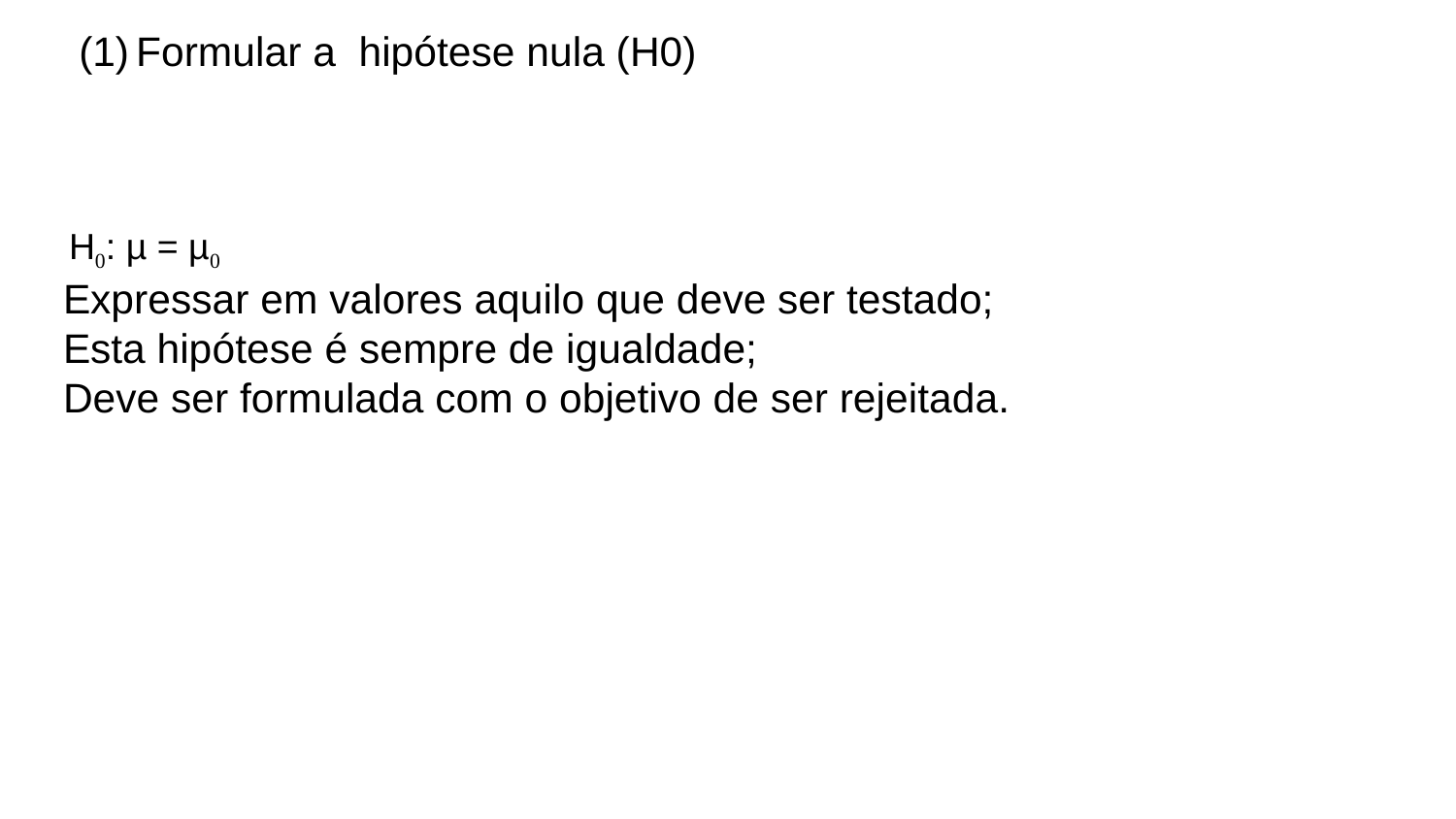

Formular a  hipótese nula (H0)
H0: µ = µ0
Expressar em valores aquilo que deve ser testado;
Esta hipótese é sempre de igualdade;
Deve ser formulada com o objetivo de ser rejeitada.